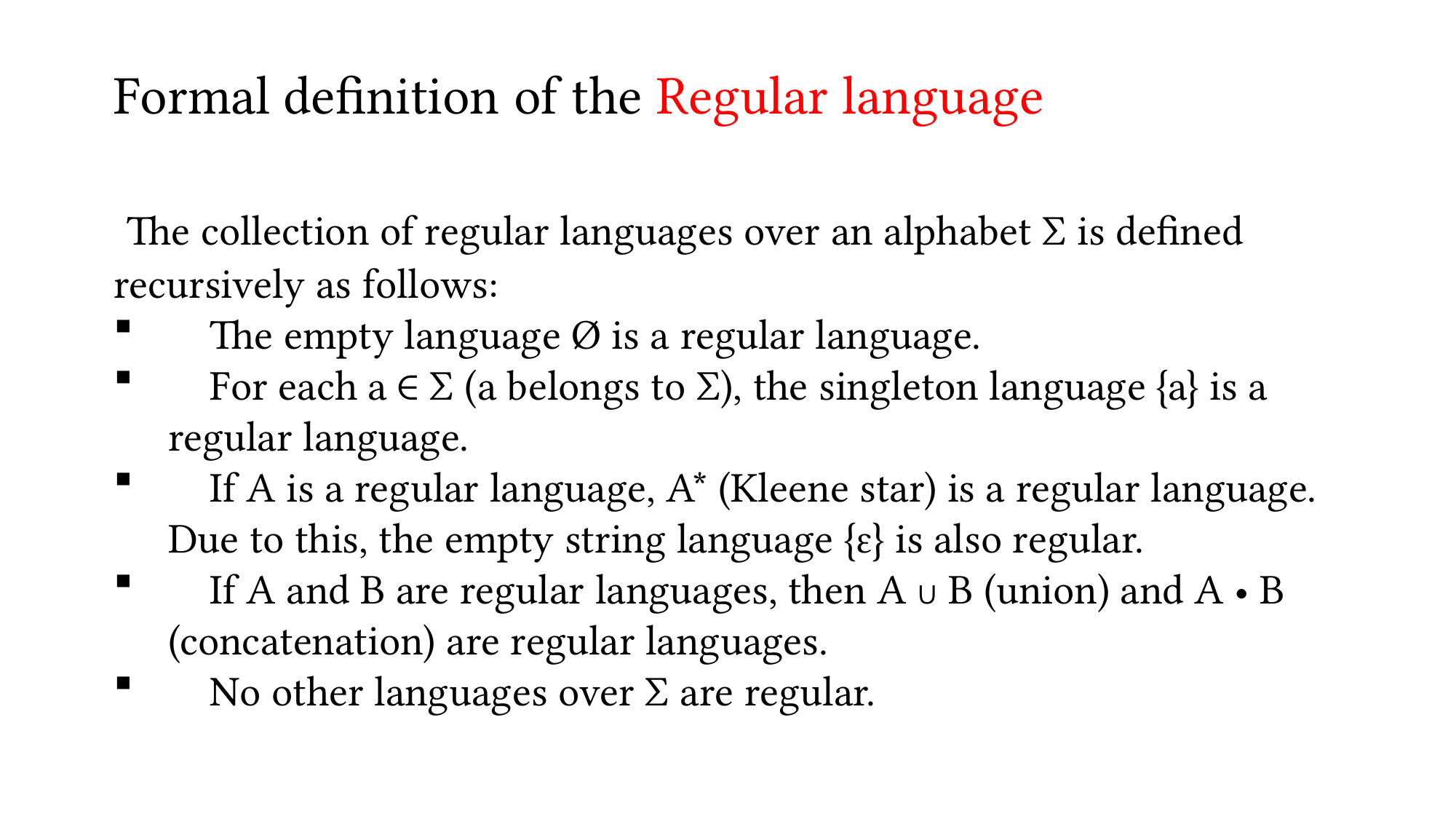

Formal definition of the Regular language

 The collection of regular languages over an alphabet Σ is defined recursively as follows:
    The empty language Ø is a regular language.
    For each a ∈ Σ (a belongs to Σ), the singleton language {a} is a regular language.
    If A is a regular language, A* (Kleene star) is a regular language. Due to this, the empty string language {ε} is also regular.
    If A and B are regular languages, then A ∪ B (union) and A • B (concatenation) are regular languages.
    No other languages over Σ are regular.